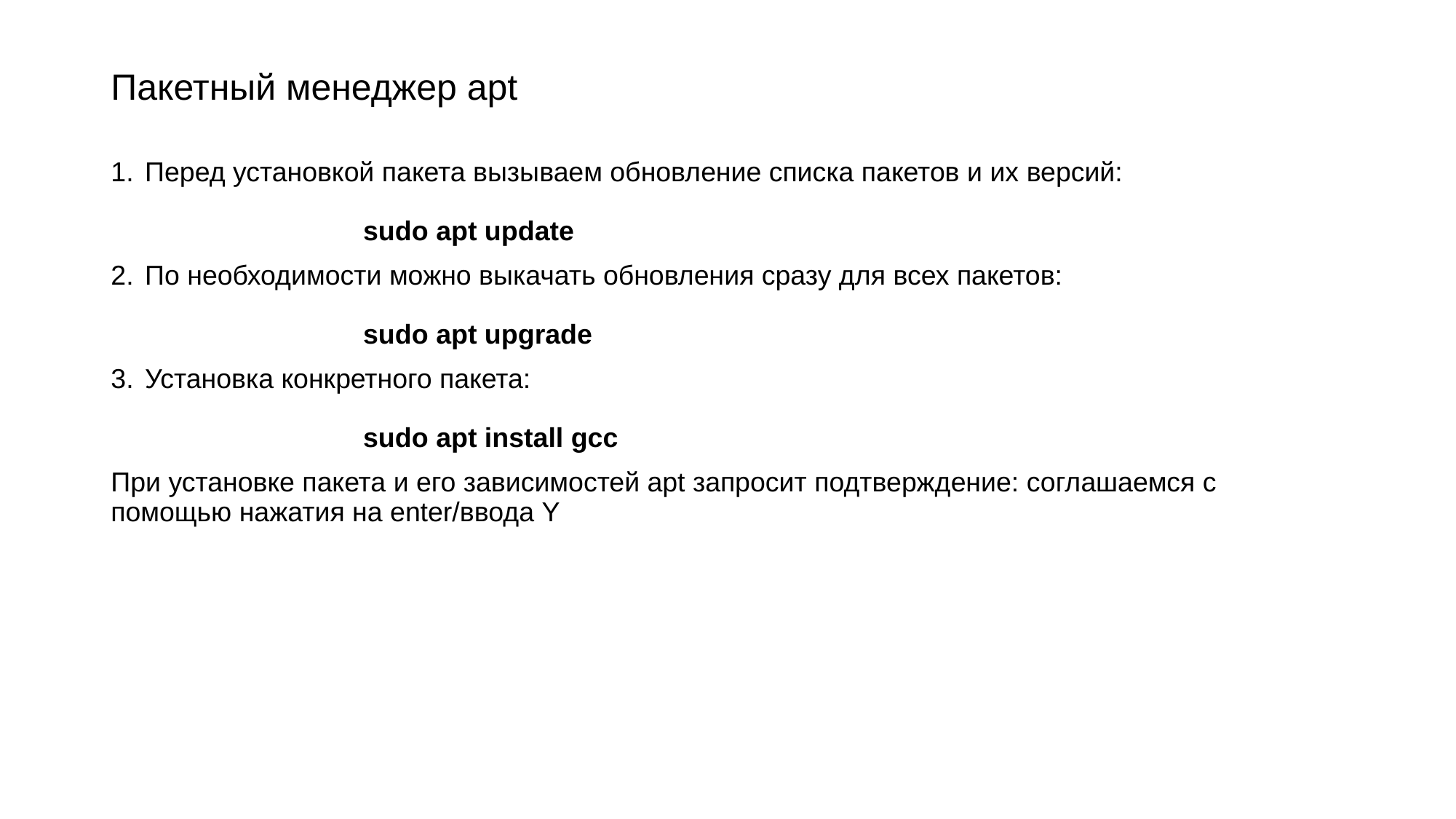

# Пакетный менеджер apt
Перед установкой пакета вызываем обновление списка пакетов и их версий:
		sudo apt update
По необходимости можно выкачать обновления сразу для всех пакетов:
		sudo apt upgrade
Установка конкретного пакета:
		sudo apt install gcc
При установке пакета и его зависимостей apt запросит подтверждение: соглашаемся с помощью нажатия на enter/ввода Y